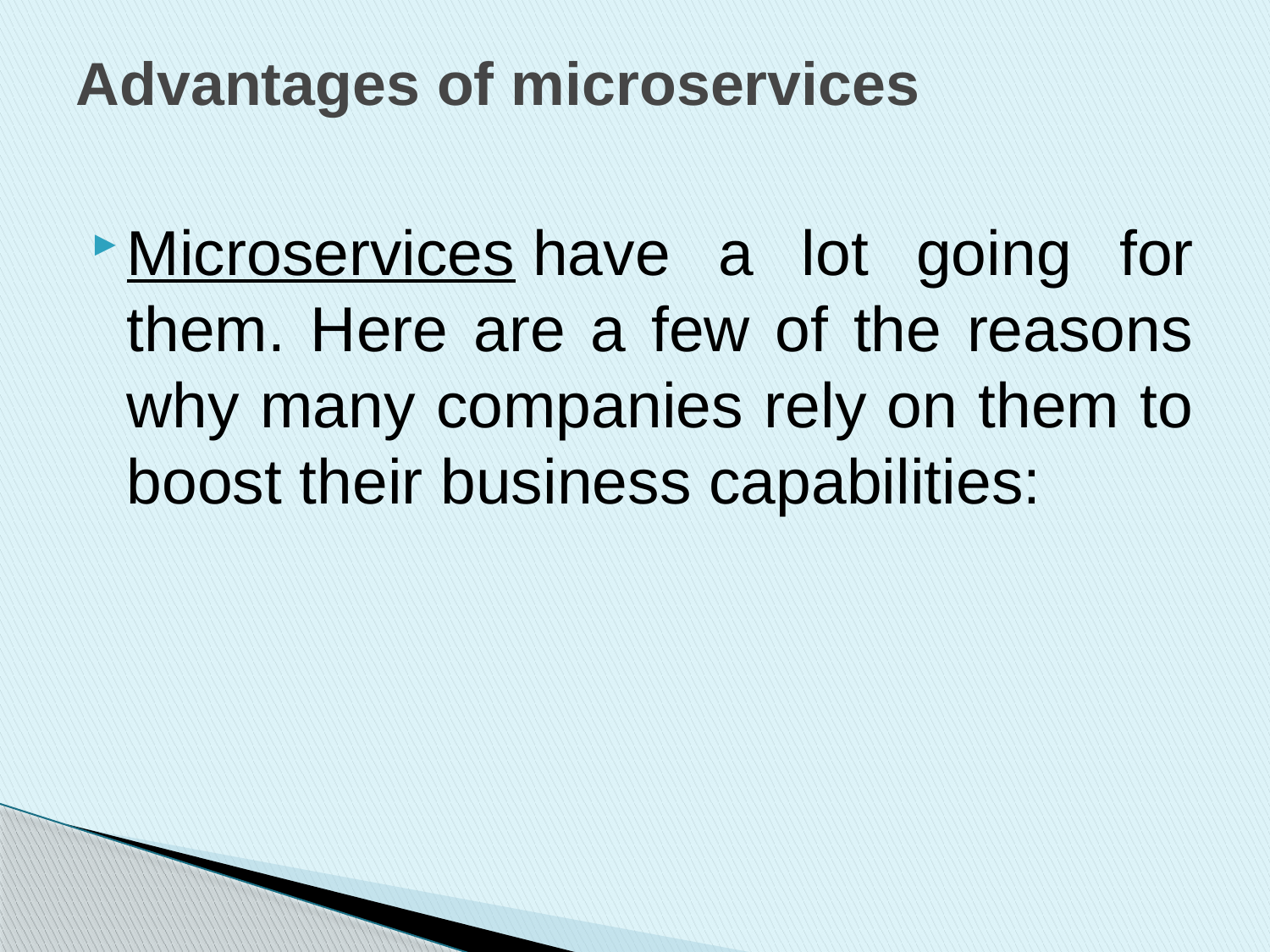

# Advantages of microservices
Microservices have a lot going for them. Here are a few of the reasons why many companies rely on them to boost their business capabilities: